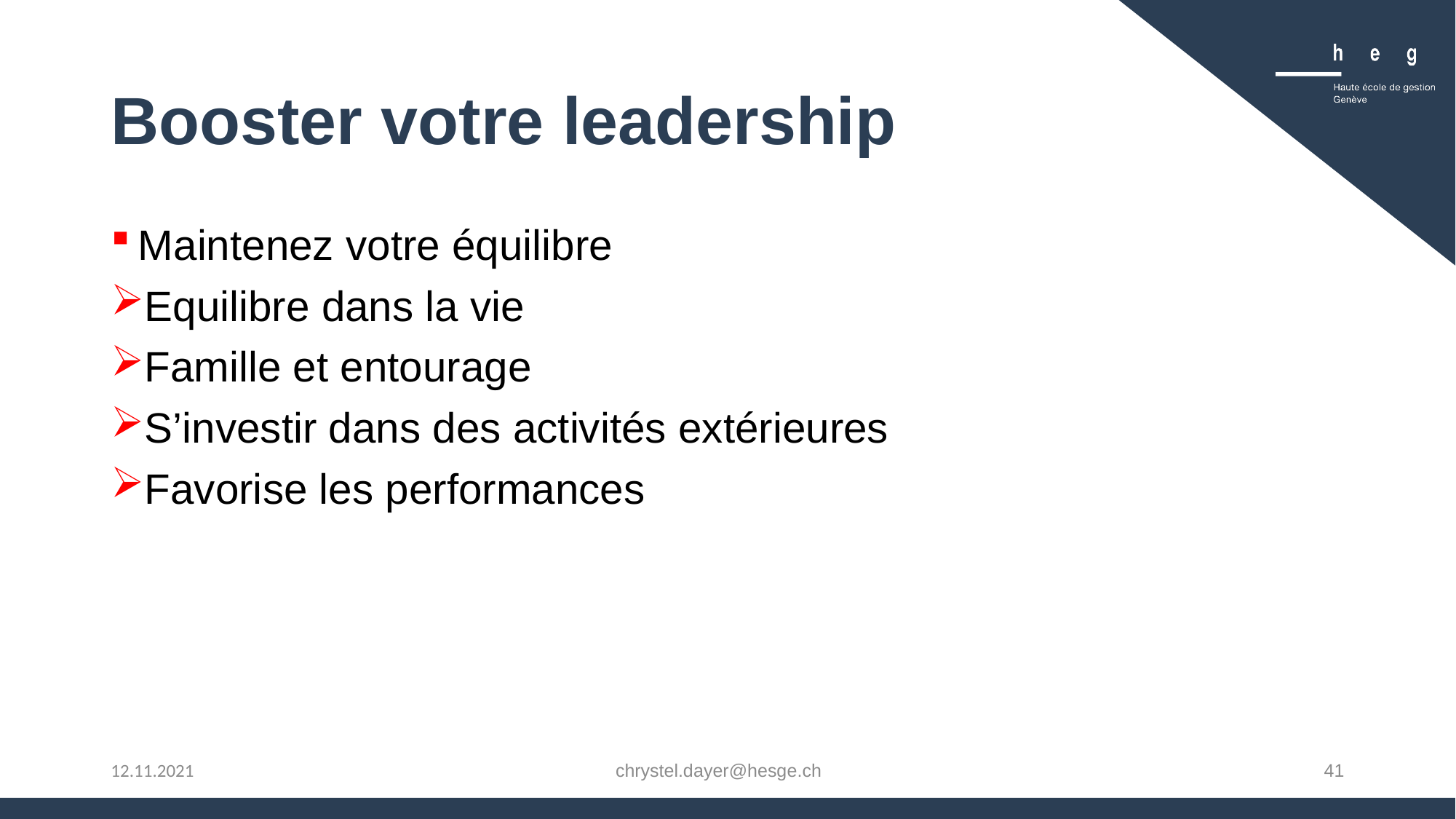

# Booster votre leadership
Maintenez votre équilibre
Equilibre dans la vie
Famille et entourage
S’investir dans des activités extérieures
Favorise les performances

chrystel.dayer@hesge.ch
41